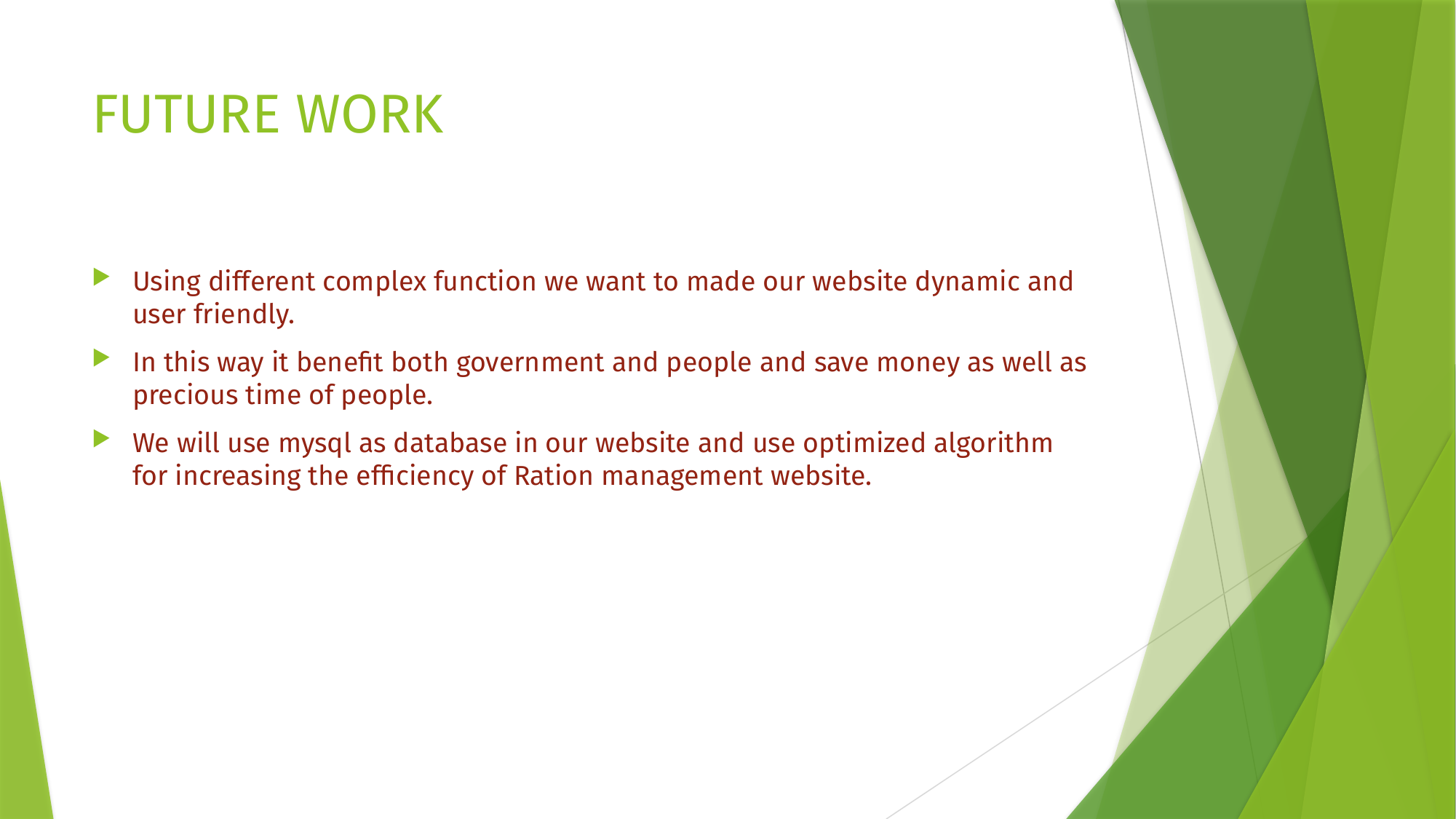

# FUTURE WORK
Using different complex function we want to made our website dynamic and user friendly.
In this way it benefit both government and people and save money as well as precious time of people.
We will use mysql as database in our website and use optimized algorithm for increasing the efficiency of Ration management website.